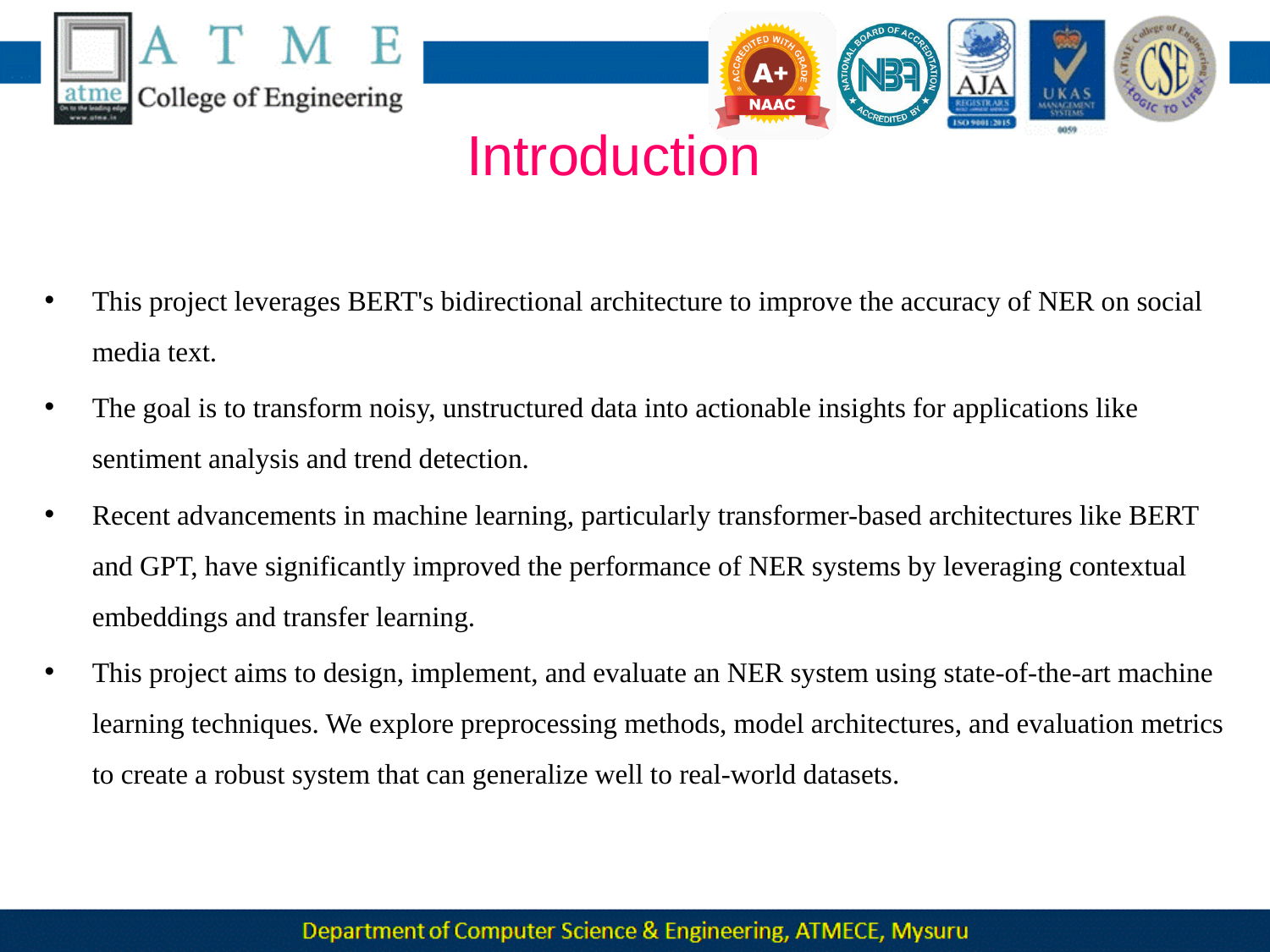

# Introduction

This project leverages BERT's bidirectional architecture to improve the accuracy of NER on social media text.
The goal is to transform noisy, unstructured data into actionable insights for applications like sentiment analysis and trend detection.
Recent advancements in machine learning, particularly transformer-based architectures like BERT and GPT, have significantly improved the performance of NER systems by leveraging contextual embeddings and transfer learning.
This project aims to design, implement, and evaluate an NER system using state-of-the-art machine learning techniques. We explore preprocessing methods, model architectures, and evaluation metrics to create a robust system that can generalize well to real-world datasets.